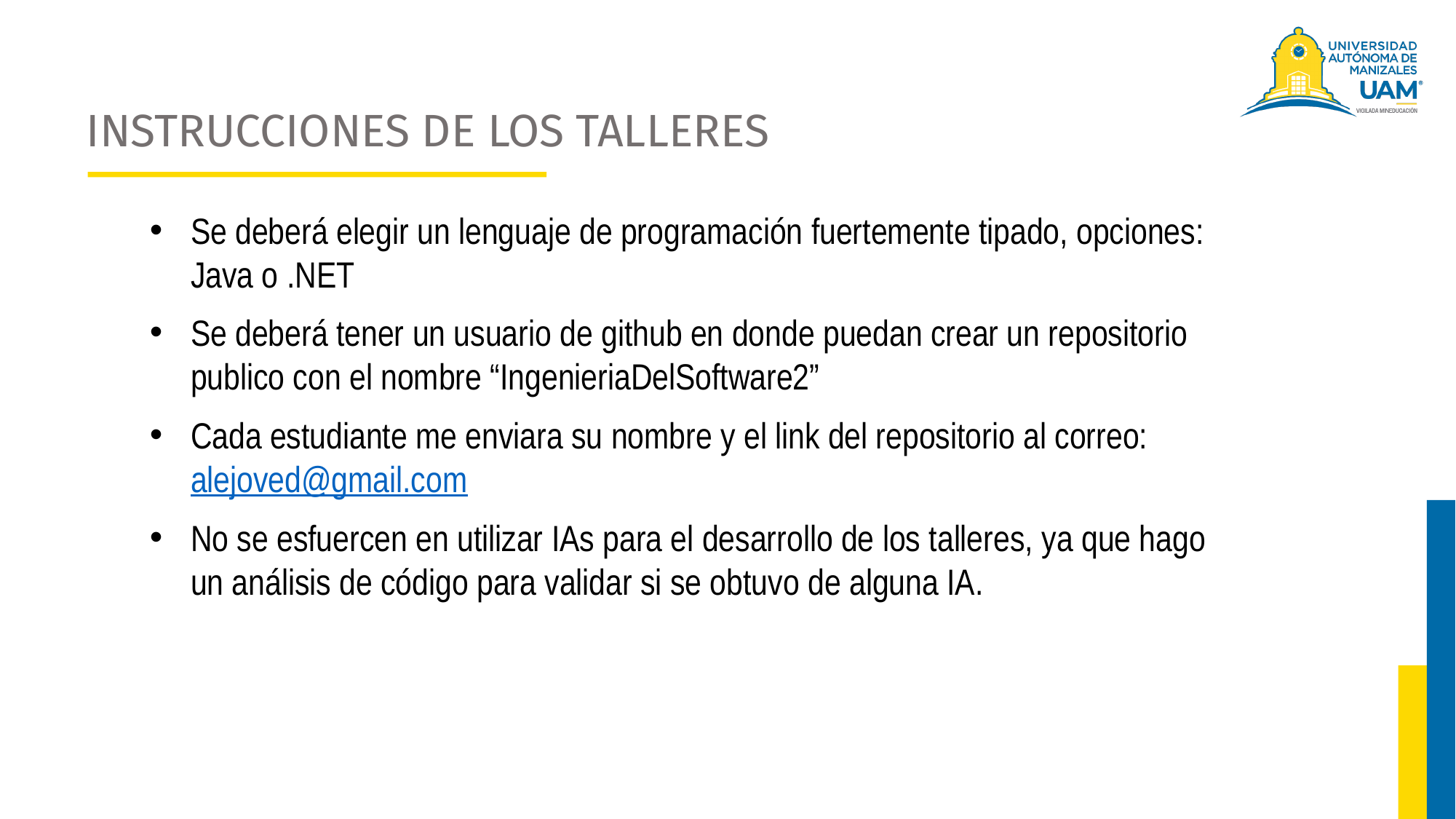

# INSTRUCCIONES DE LOS TALLERES

Se deberá elegir un lenguaje de programación fuertemente tipado, opciones: Java o .NET
Se deberá tener un usuario de github en donde puedan crear un repositorio publico con el nombre “IngenieriaDelSoftware2”
Cada estudiante me enviara su nombre y el link del repositorio al correo: alejoved@gmail.com
No se esfuercen en utilizar IAs para el desarrollo de los talleres, ya que hago un análisis de código para validar si se obtuvo de alguna IA.